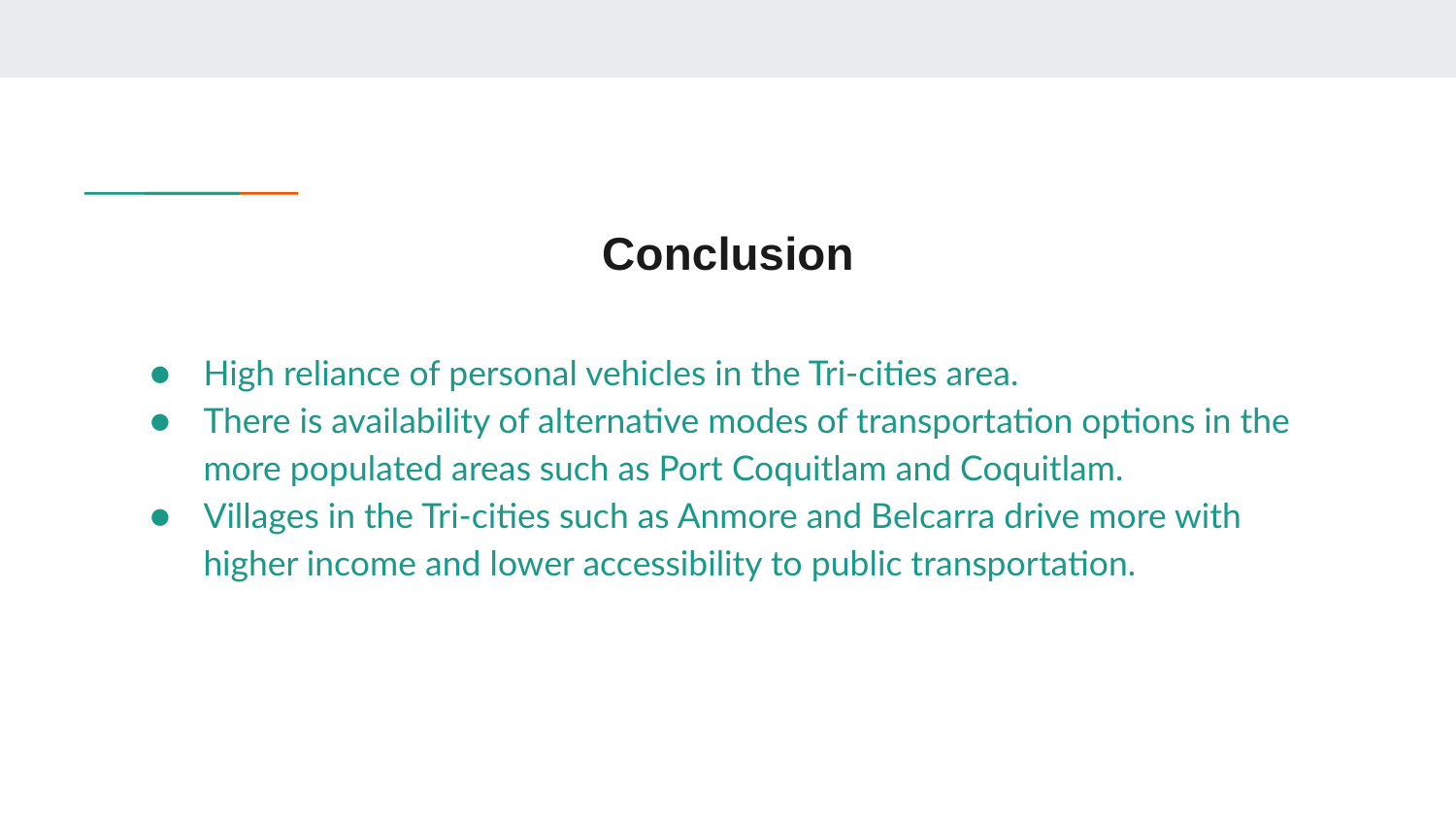

# Conclusion

High reliance of personal vehicles in the Tri-cities area.
There is availability of alternative modes of transportation options in the more populated areas such as Port Coquitlam and Coquitlam.
Villages in the Tri-cities such as Anmore and Belcarra drive more with higher income and lower accessibility to public transportation.